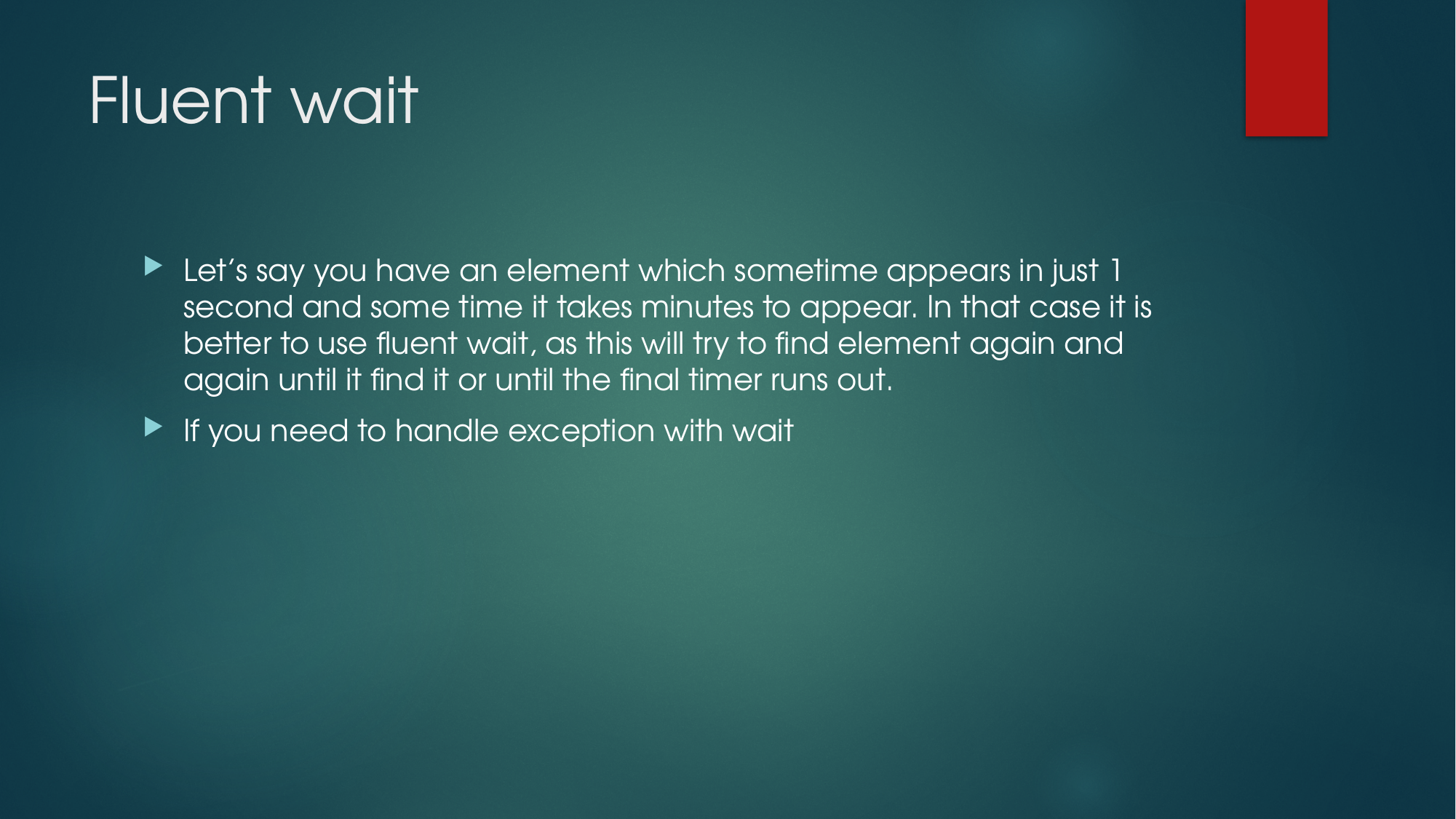

# Fluent wait
Let’s say you have an element which sometime appears in just 1 second and some time it takes minutes to appear. In that case it is better to use fluent wait, as this will try to find element again and again until it find it or until the final timer runs out.
If you need to handle exception with wait